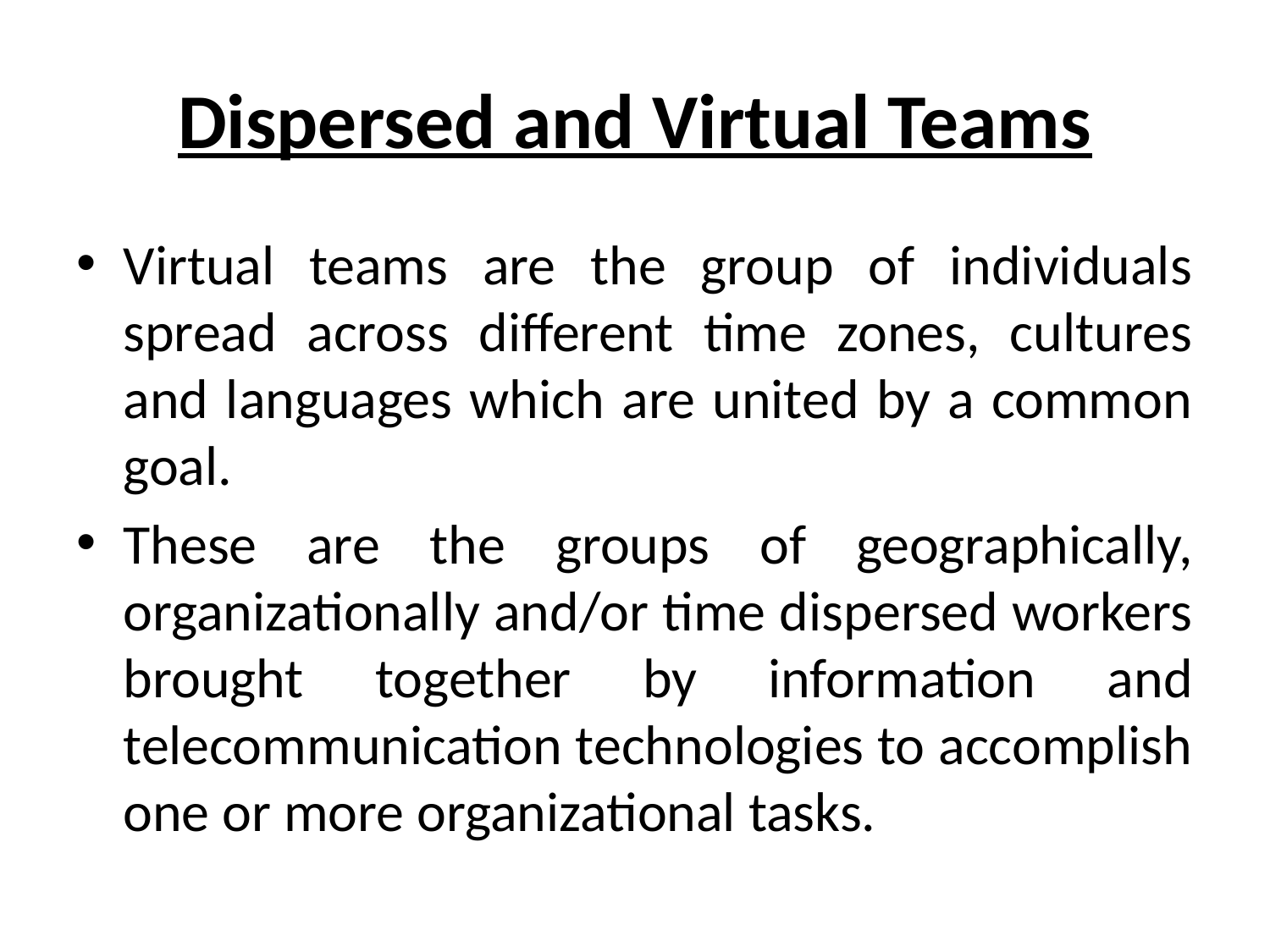

# Dispersed and Virtual Teams
Virtual teams are the group of individuals spread across different time zones, cultures and languages which are united by a common goal.
These are the groups of geographically, organizationally and/or time dispersed workers brought together by information and telecommunication technologies to accomplish one or more organizational tasks.